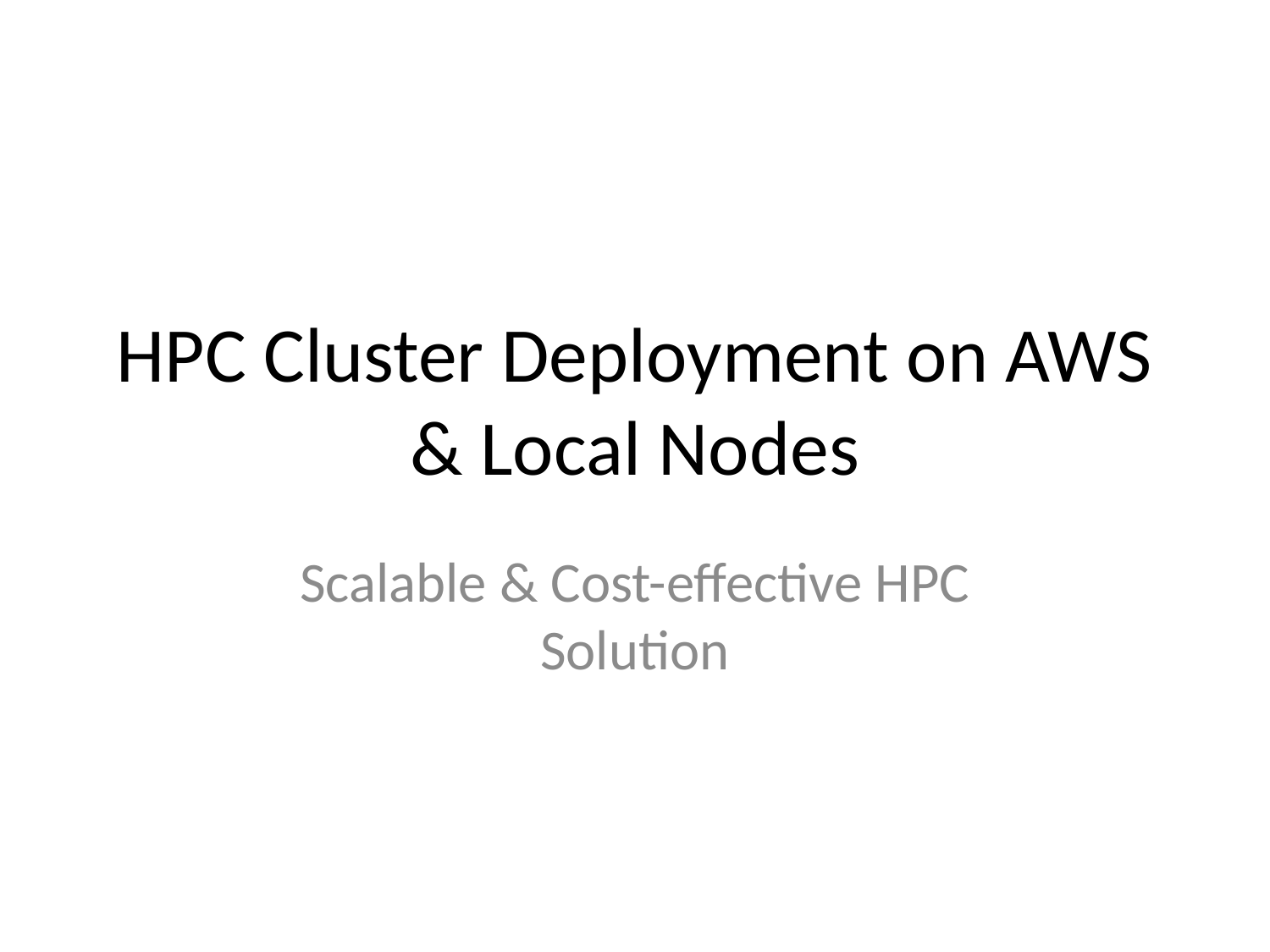

# HPC Cluster Deployment on AWS & Local Nodes
Scalable & Cost-effective HPC Solution